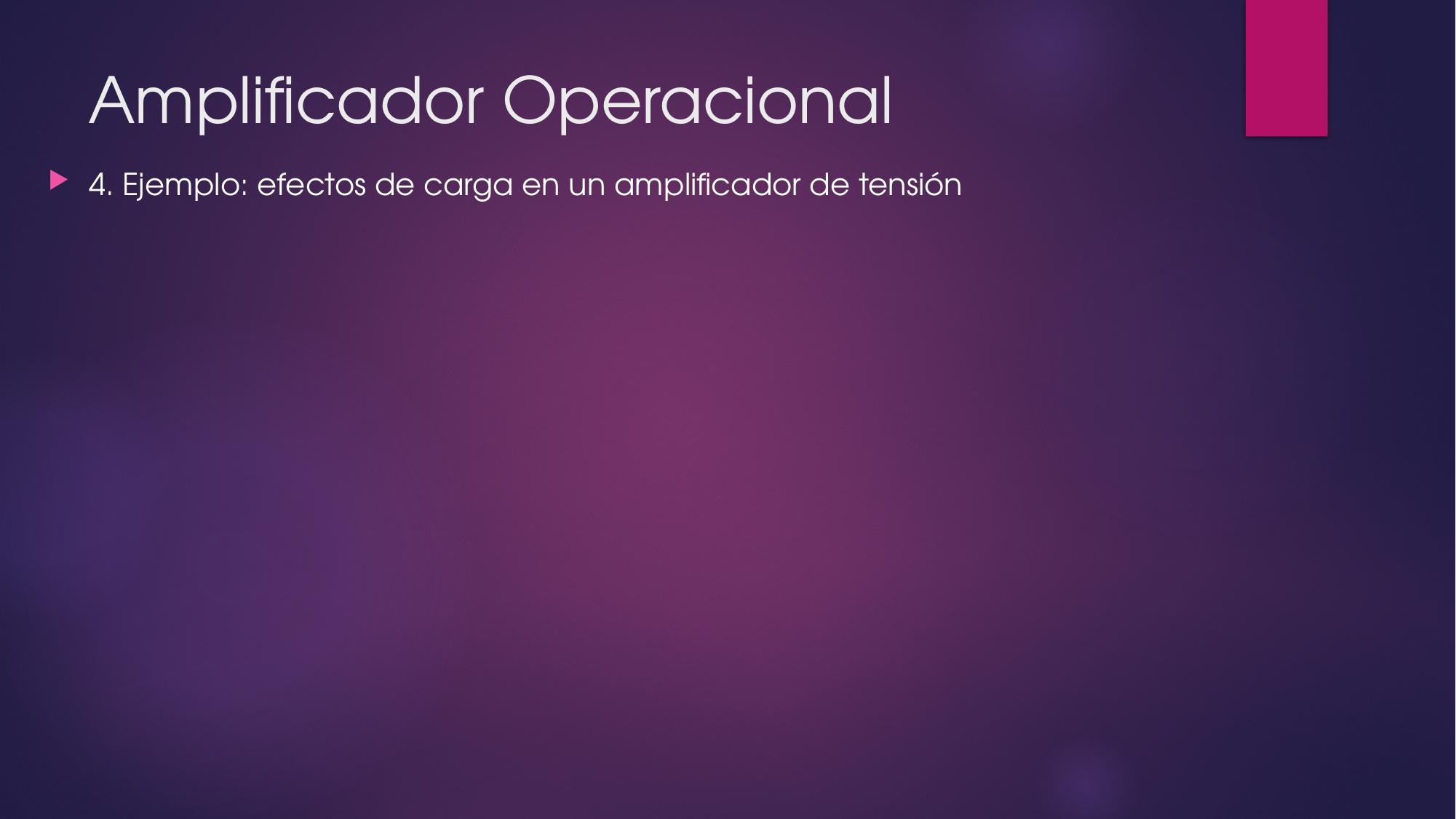

# Amplificador Operacional
4. Ejemplo: efectos de carga en un amplificador de tensión